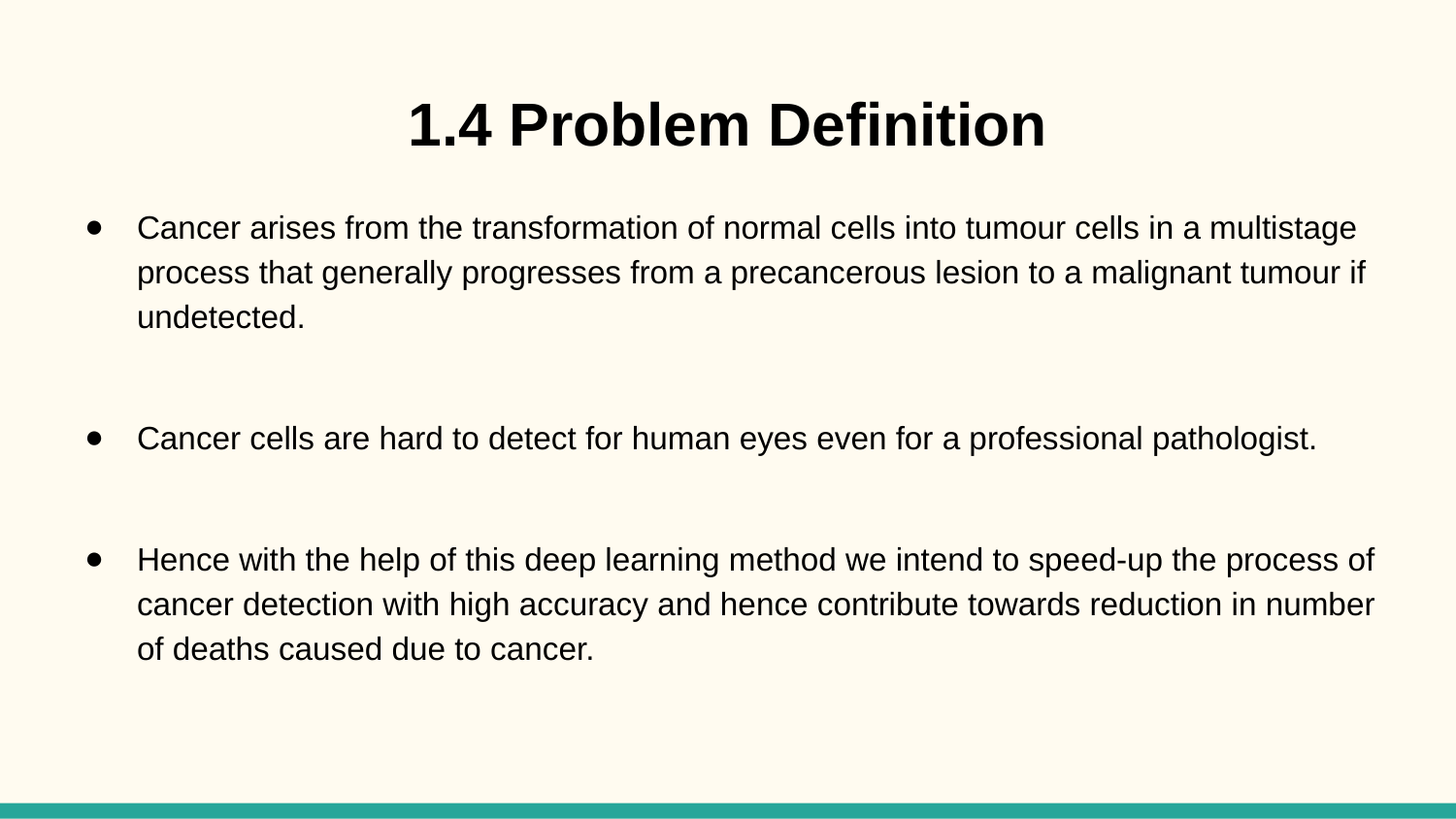

# 1.4 Problem Definition
Cancer arises from the transformation of normal cells into tumour cells in a multistage process that generally progresses from a precancerous lesion to a malignant tumour if undetected.

Cancer cells are hard to detect for human eyes even for a professional pathologist.

Hence with the help of this deep learning method we intend to speed-up the process of cancer detection with high accuracy and hence contribute towards reduction in number of deaths caused due to cancer.